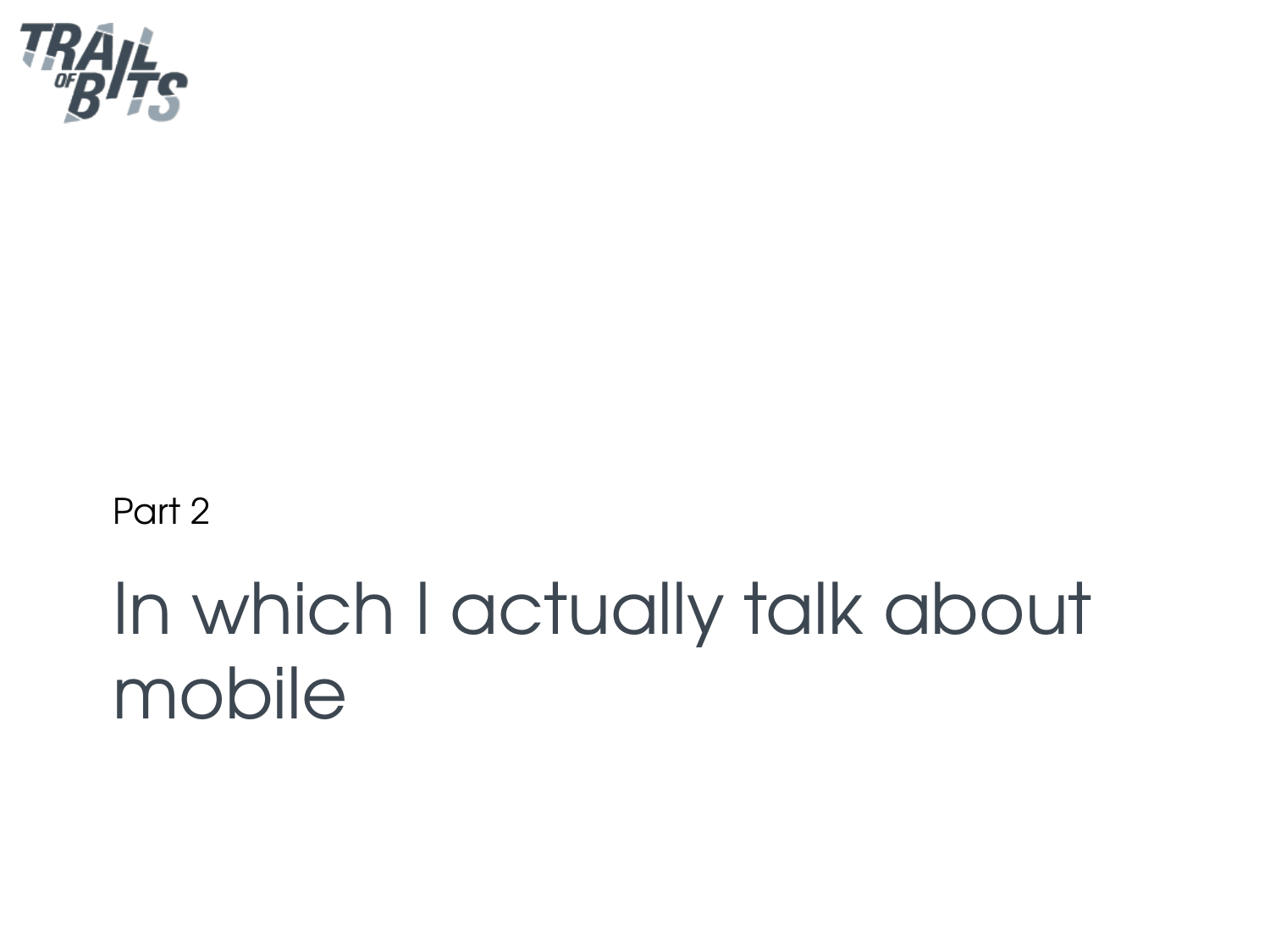

Part 2
# In which I actually talk about mobile